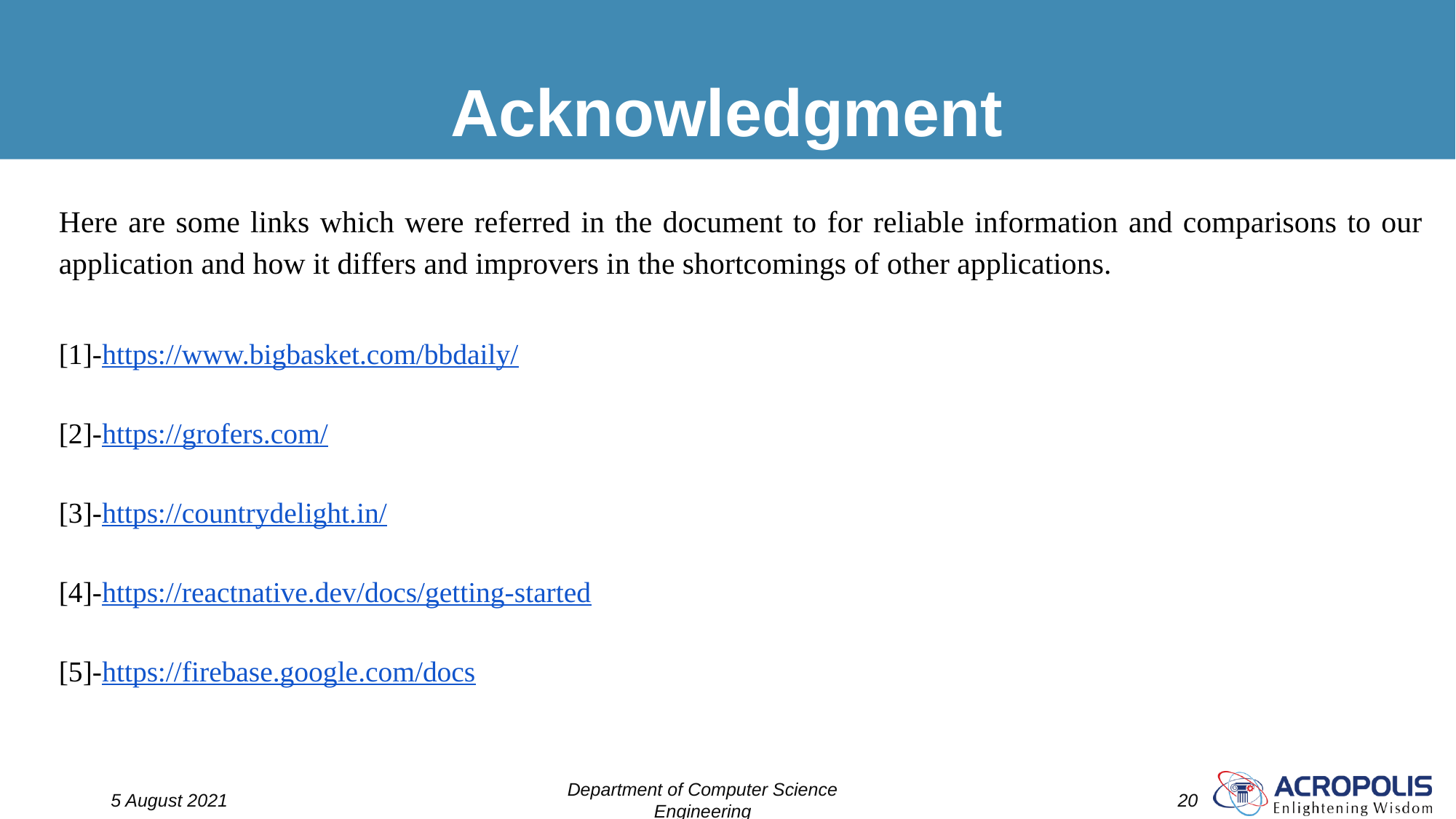

# Acknowledgment

Here are some links which were referred in the document to for reliable information and comparisons to our application and how it differs and improvers in the shortcomings of other applications.

      [1]-https://www.bigbasket.com/bbdaily/

[2]-https://grofers.com/

[3]-https://countrydelight.in/

[4]-https://reactnative.dev/docs/getting-started

[5]-https://firebase.google.com/docs

5 August 2021
Department of Computer Science Engineering
20